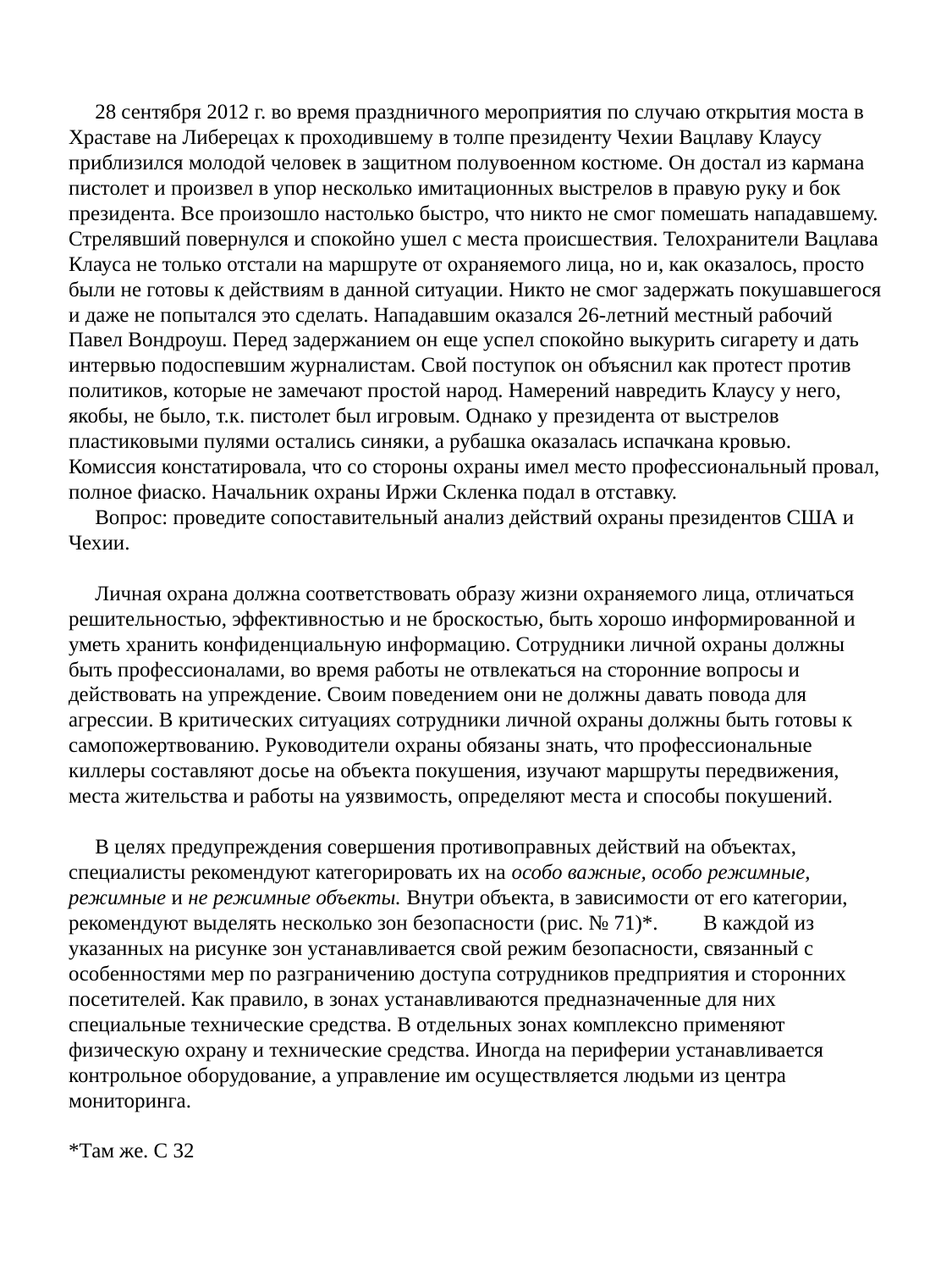

28 сентября 2012 г. во время праздничного мероприятия по случаю открытия моста в Храставе на Либерецах к проходившему в толпе президенту Чехии Вацлаву Клаусу приблизился молодой человек в защитном полувоенном костюме. Он достал из кармана пистолет и произвел в упор несколько имитационных выстрелов в правую руку и бок президента. Все произошло настолько быстро, что никто не смог помешать нападавшему. Стрелявший повернулся и спокойно ушел с места происшествия. Телохранители Вацлава Клауса не только отстали на маршруте от охраняемого лица, но и, как оказалось, просто были не готовы к действиям в данной ситуации. Никто не смог задержать покушавшегося и даже не попытался это сделать. Нападавшим оказался 26-летний местный рабочий Павел Вондроуш. Перед задержанием он еще успел спокойно выкурить сигарету и дать интервью подоспевшим журналистам. Свой поступок он объяснил как протест против политиков, которые не замечают простой народ. Намерений навредить Клаусу у него, якобы, не было, т.к. пистолет был игровым. Однако у президента от выстрелов пластиковыми пулями остались синяки, а рубашка оказалась испачкана кровью. Комиссия констатировала, что со стороны охраны имел место профессиональный провал, полное фиаско. Начальник охраны Иржи Скленка подал в отставку.
     Вопрос: проведите сопоставительный анализ действий охраны президентов США и Чехии.

     Личная охрана должна соответствовать образу жизни охраняемого лица, отличаться решительностью, эффективностью и не броскостью, быть хорошо информированной и уметь хранить конфиденциальную информацию. Сотрудники личной охраны должны быть профессионалами, во время работы не отвлекаться на сторонние вопросы и действовать на упреждение. Своим поведением они не должны давать повода для агрессии. В критических ситуациях сотрудники личной охраны должны быть готовы к самопожертвованию. Руководители охраны обязаны знать, что профессиональные киллеры составляют досье на объекта покушения, изучают маршруты передвижения, места жительства и работы на уязвимость, определяют места и способы покушений.

     В целях предупреждения совершения противоправных действий на объектах, специалисты рекомендуют категорировать их на особо важные, особо режимные, режимные и не режимные объекты. Внутри объекта, в зависимости от его категории, рекомендуют выделять несколько зон безопасности (рис. № 71)*.	В каждой из указанных на рисунке зон устанавливается свой режим безопасности, связанный с особенностями мер по разграничению доступа сотрудников предприятия и сторонних посетителей. Как правило, в зонах устанавливаются предназначенные для них специальные технические средства. В отдельных зонах комплексно применяют физическую охрану и технические средства. Иногда на периферии устанавливается контрольное оборудование, а управление им осуществляется людьми из центра мониторинга.

*Там же. С 32